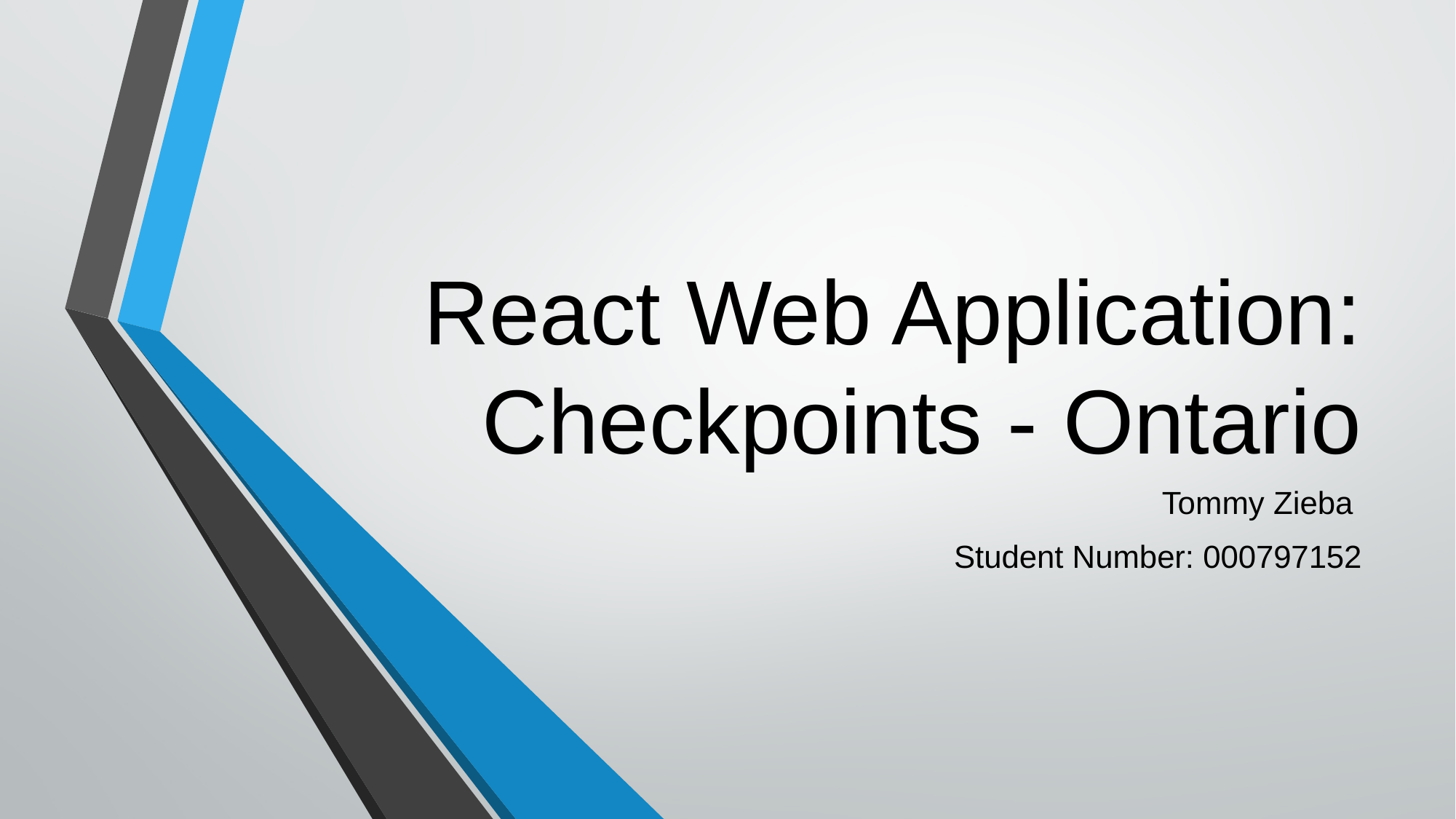

# React Web Application: Checkpoints - Ontario
Tommy Zieba
Student Number: 000797152